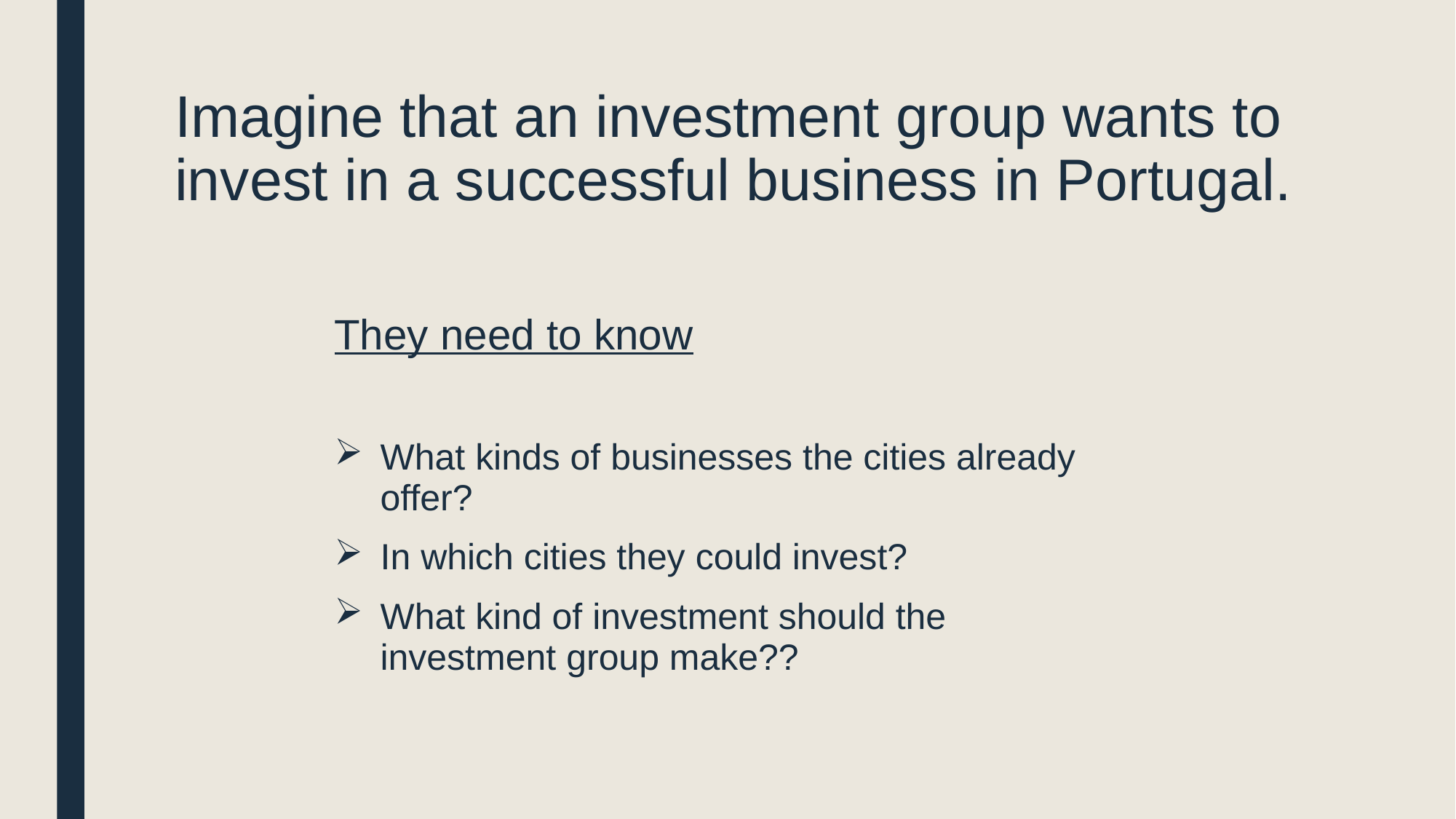

# Imagine that an investment group wants to invest in a successful business in Portugal.
They need to know

What kinds of businesses the cities already offer?
In which cities they could invest?
What kind of investment should the investment group make??